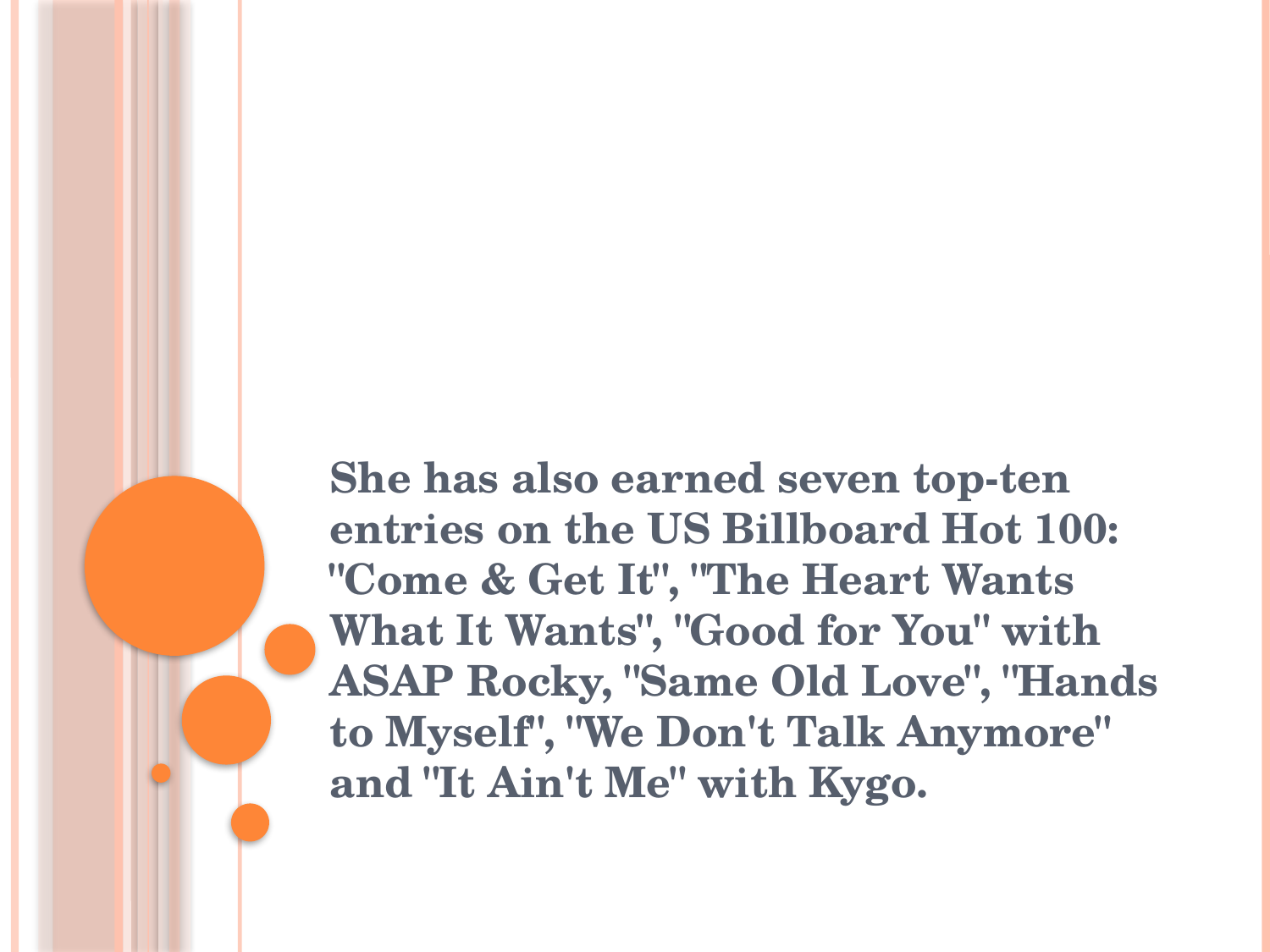

#
She has also earned seven top-ten entries on the US Billboard Hot 100: "Come & Get It", "The Heart Wants What It Wants", "Good for You" with ASAP Rocky, "Same Old Love", "Hands to Myself", "We Don't Talk Anymore" and "It Ain't Me" with Kygo.